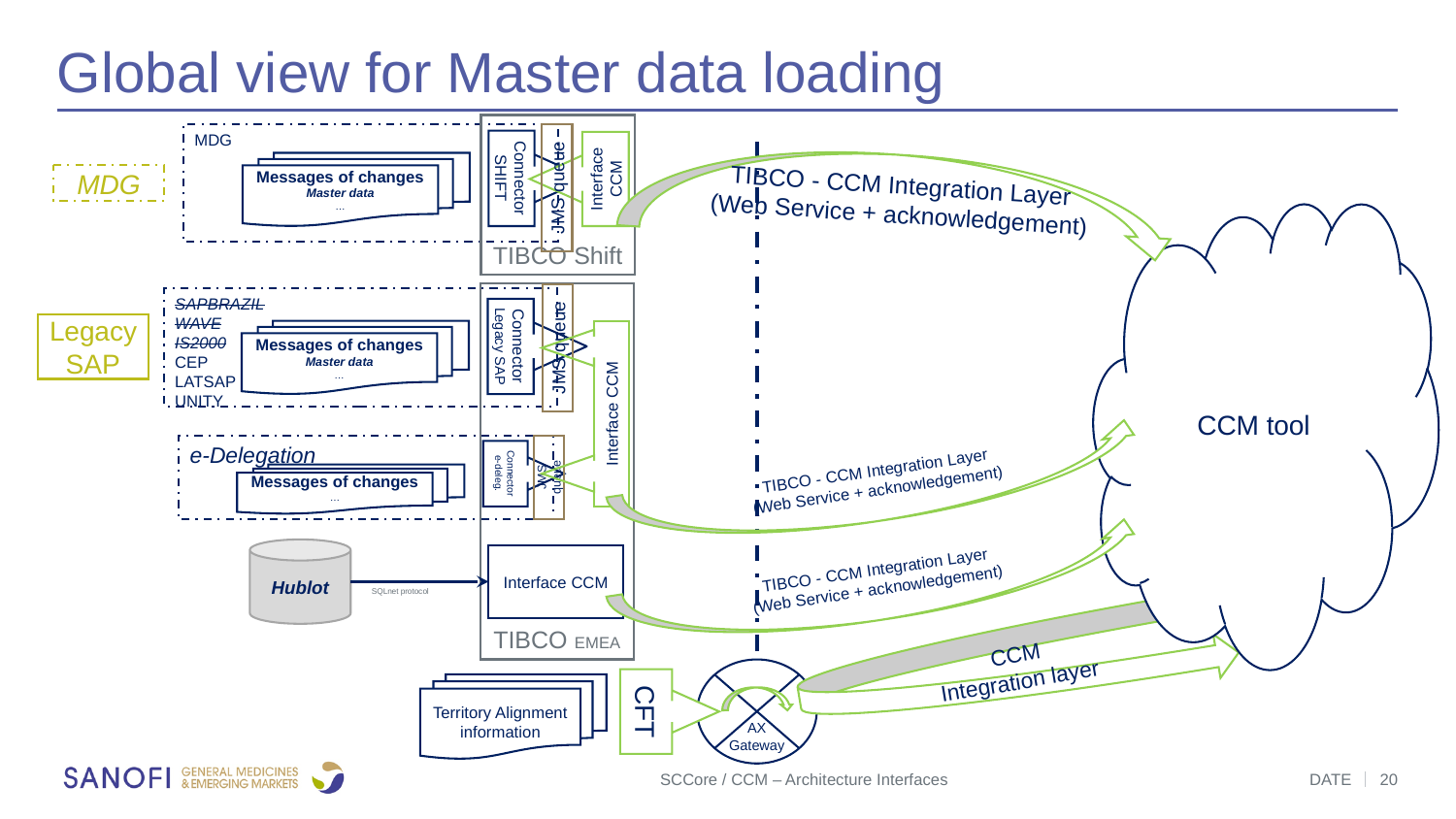

TIBCO - CCM Integration Layer
(Web Service + acknowledgement)
# Global view for Master data loading
TIBCO Shift
MDG
JMS queue
Connector
SHIFT
Interface
CCM
Messages of changes
Master data
…

MDG
CCM tool
TIBCO EMEA
JMS queue
SAPBRAZIL
WAVE
IS2000
CEP
LATSAP
UNITY
Connector
Legacy SAP
Legacy SAP
Messages of changes
Master data
…

Interface CCM

e-Delegation
JMS queue
Connector
e-deleg.

TIBCO - CCM Integration Layer
(Web Service + acknowledgement)

Messages of changes
…

Hublot
Interface CCM
TIBCO - CCM Integration Layer
(Web Service + acknowledgement)

SQLnet protocol
CCM
Integration layer

AX Gateway
CFT
Territory Alignment information

SCCore / CCM – Architecture Interfaces
DATE
20